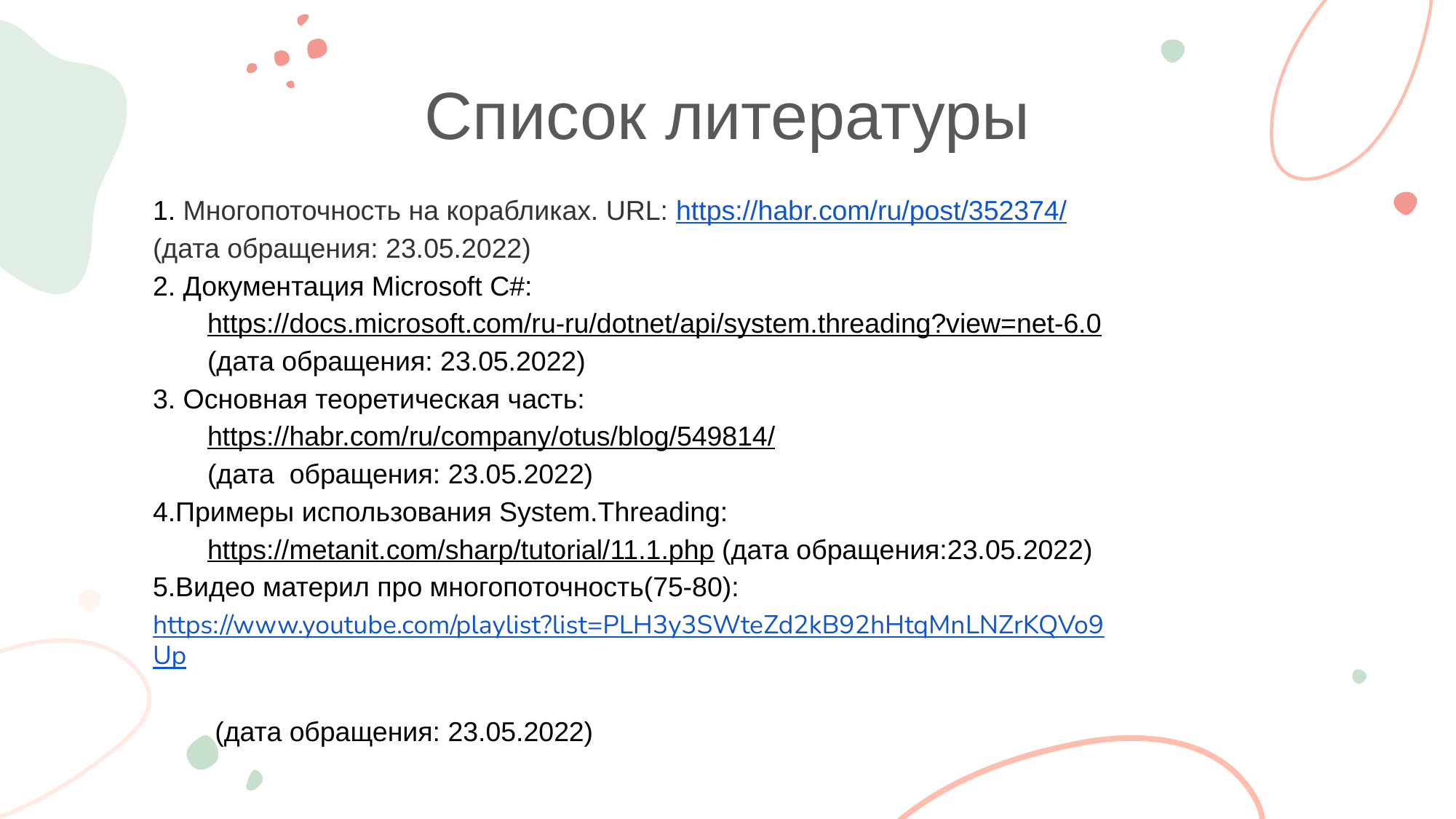

# Список литературы
 Многопоточность на корабликах. URL: https://habr.com/ru/post/352374/ (дата обращения: 23.05.2022)
 Документация Microsoft C#:
https://docs.microsoft.com/ru-ru/dotnet/api/system.threading?view=net-6.0  (дата обращения: 23.05.2022)
 Основная теоретическая часть:
https://habr.com/ru/company/otus/blog/549814/
(дата  обращения: 23.05.2022)
Примеры использования System.Threading:
https://metanit.com/sharp/tutorial/11.1.php (дата обращения:23.05.2022)
Видео материл про многопоточность(75-80):       https://www.youtube.com/playlist?list=PLH3y3SWteZd2kB92hHtqMnLNZrKQVo9Up
 (дата обращения: 23.05.2022)